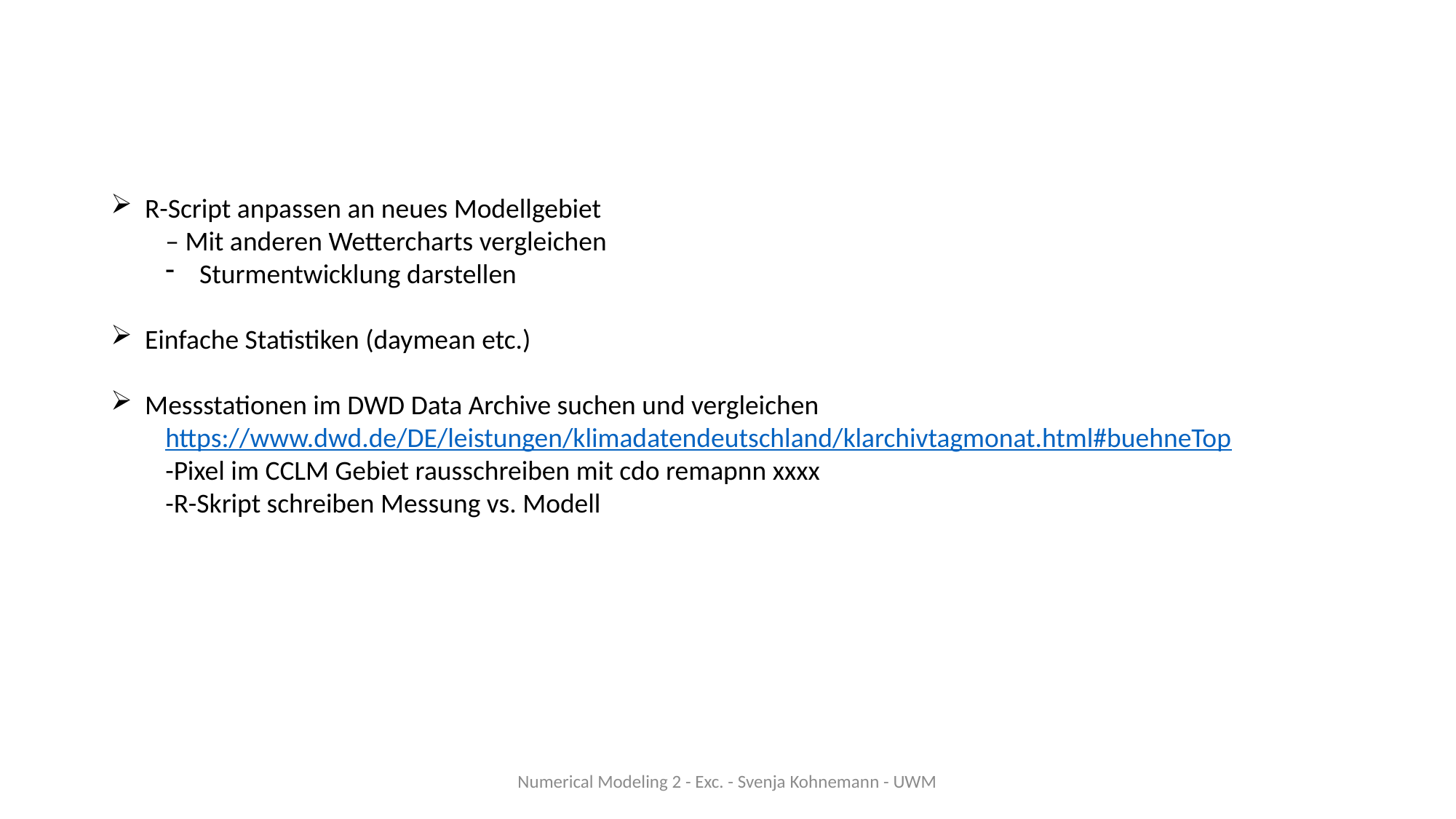

R-Script anpassen an neues Modellgebiet
– Mit anderen Wettercharts vergleichen
Sturmentwicklung darstellen

Einfache Statistiken (daymean etc.)

Messstationen im DWD Data Archive suchen und vergleichen
https://www.dwd.de/DE/leistungen/klimadatendeutschland/klarchivtagmonat.html#buehneTop
-Pixel im CCLM Gebiet rausschreiben mit cdo remapnn xxxx
-R-Skript schreiben Messung vs. Modell

Numerical Modeling 2 - Exc. - Svenja Kohnemann - UWM